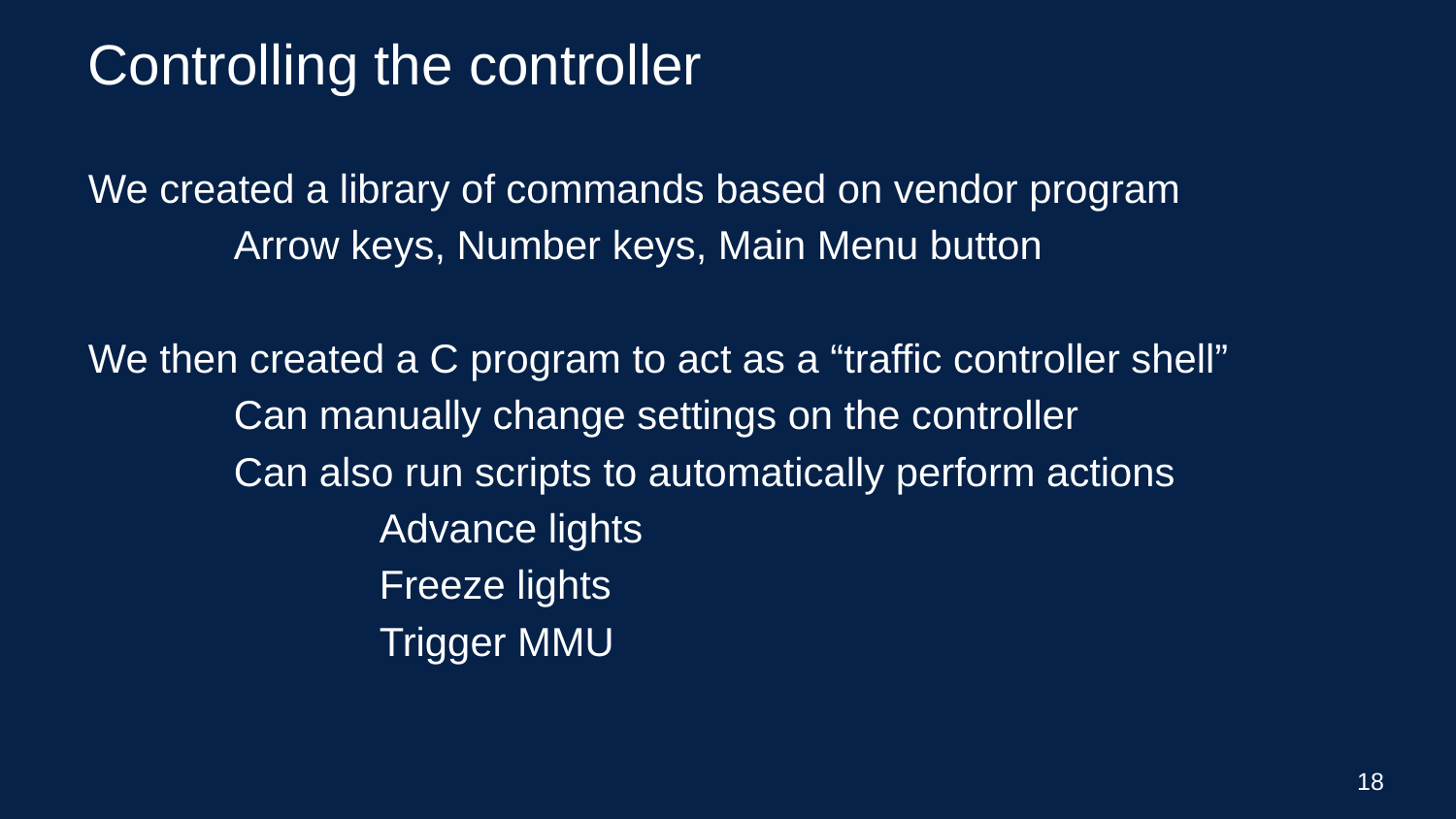

# Controlling the controller
We created a library of commands based on vendor program
	Arrow keys, Number keys, Main Menu button

We then created a C program to act as a “traffic controller shell”
	Can manually change settings on the controller
	Can also run scripts to automatically perform actions
		Advance lights
		Freeze lights
		Trigger MMU
18